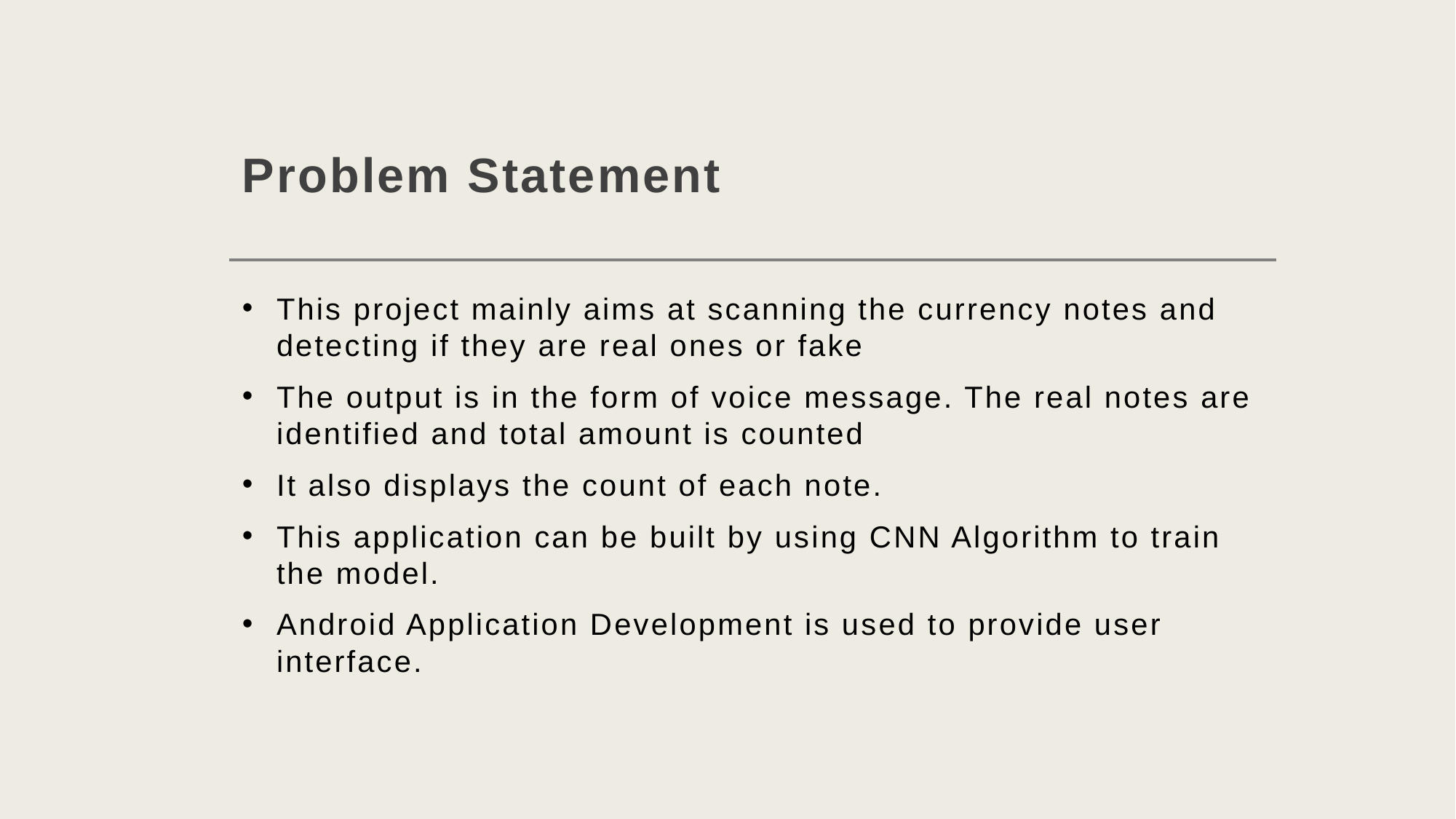

# Problem Statement
This project mainly aims at scanning the currency notes and detecting if they are real ones or fake
The output is in the form of voice message. The real notes are identified and total amount is counted
It also displays the count of each note.
This application can be built by using CNN Algorithm to train the model.
Android Application Development is used to provide user interface.